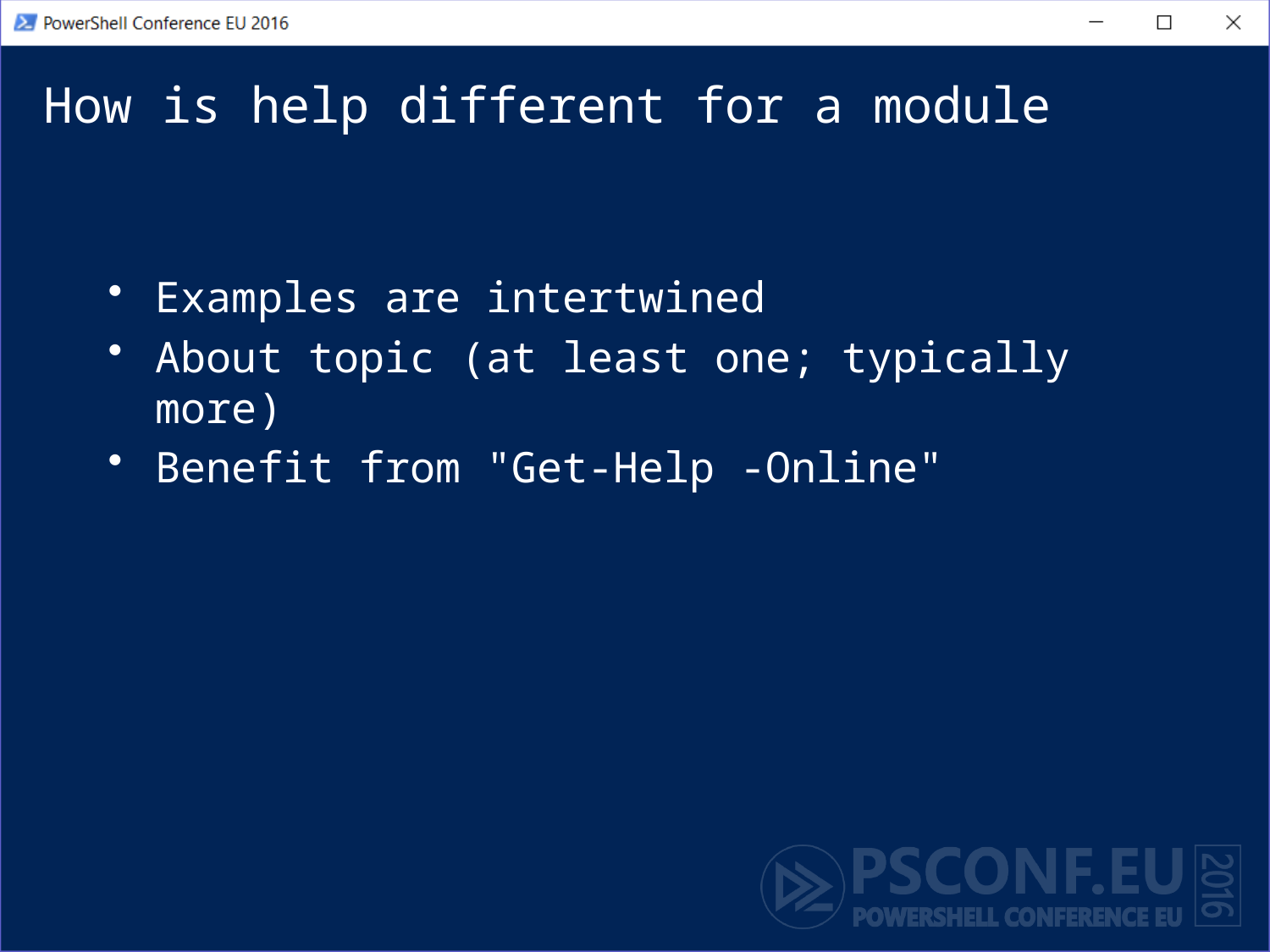

# How is help different for a module
Examples are intertwined
About topic (at least one; typically more)
Benefit from "Get-Help -Online"